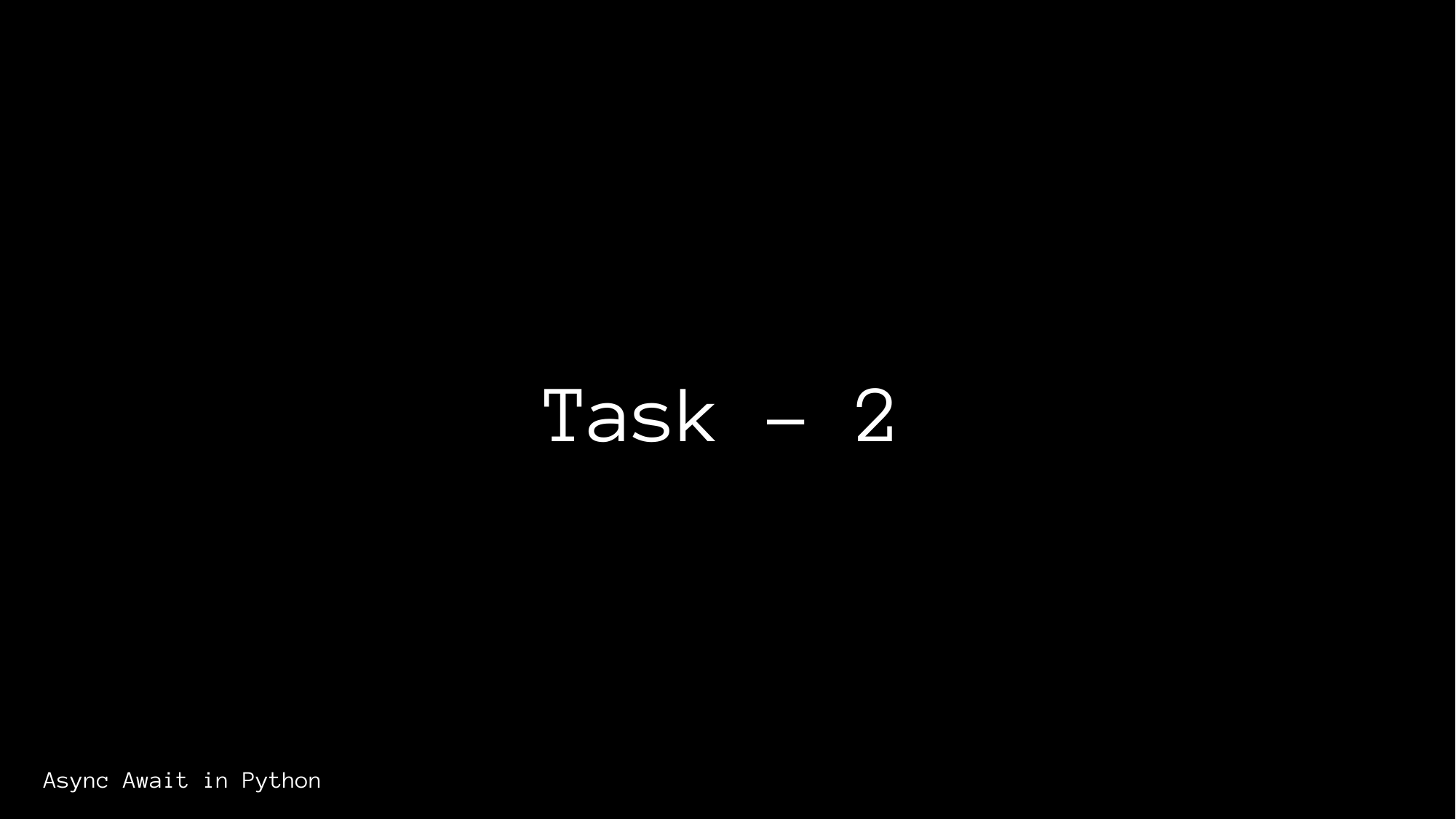

Task - 2
Async Await in Python